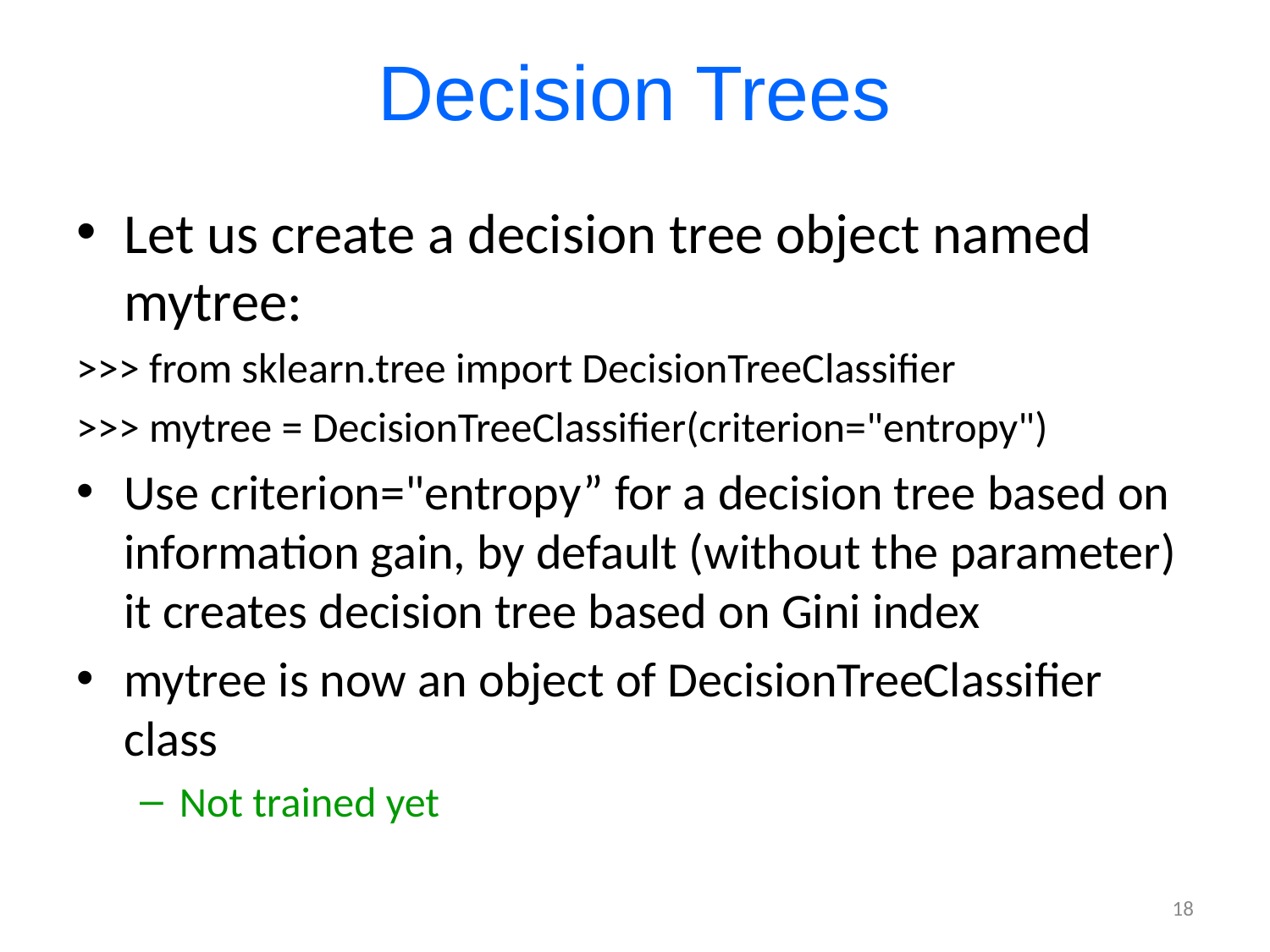

# Decision Trees
Let us create a decision tree object named mytree:
>>> from sklearn.tree import DecisionTreeClassifier
>>> mytree = DecisionTreeClassifier(criterion="entropy")
Use criterion="entropy” for a decision tree based on information gain, by default (without the parameter) it creates decision tree based on Gini index
mytree is now an object of DecisionTreeClassifier class
Not trained yet
18